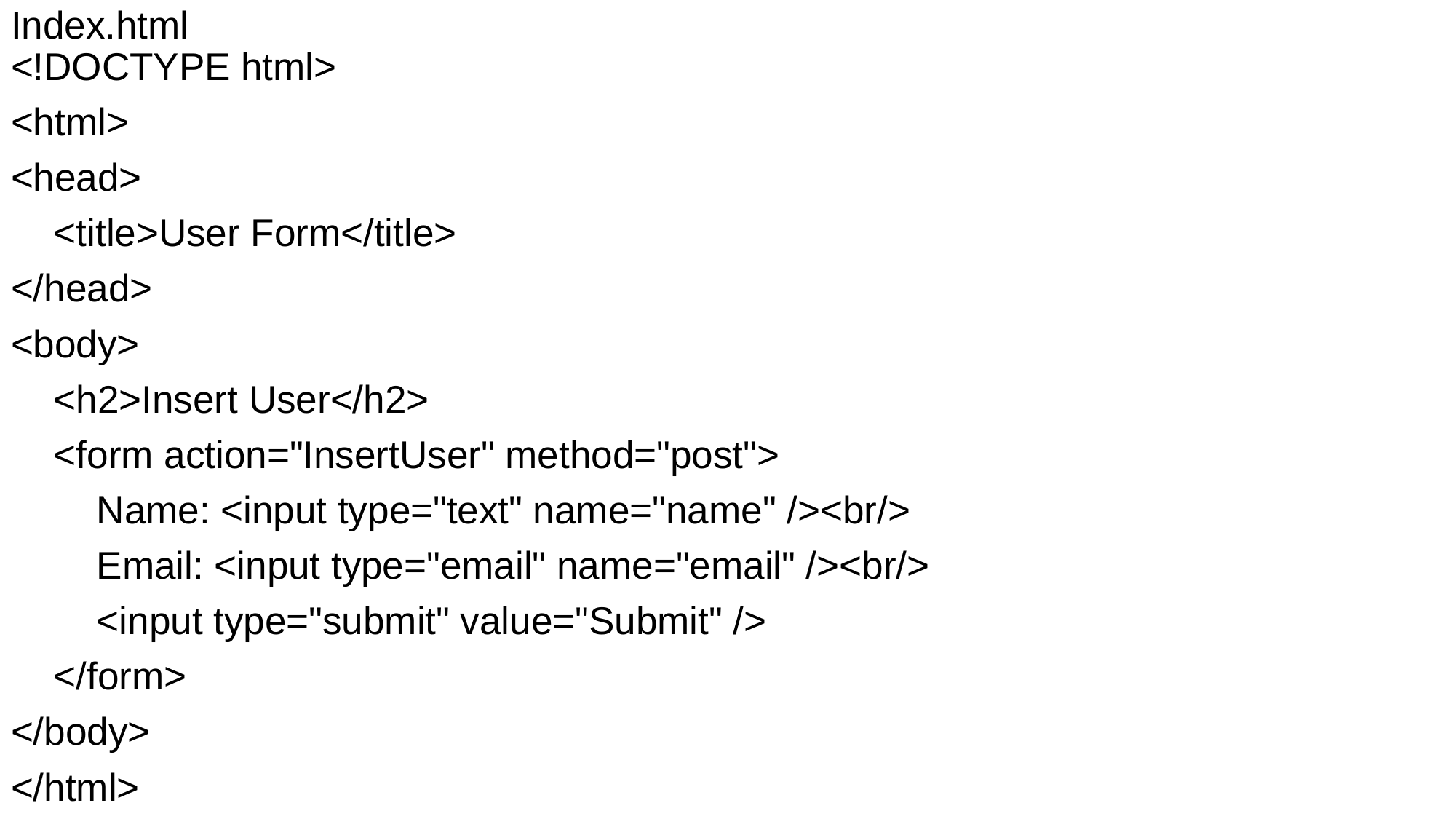

# Index.html <!DOCTYPE html>
<html>
<head>
    <title>User Form</title>
</head>
<body>
    <h2>Insert User</h2>
    <form action="InsertUser" method="post">
        Name: <input type="text" name="name" /><br/>
        Email: <input type="email" name="email" /><br/>
        <input type="submit" value="Submit" />
    </form>
</body>
</html>